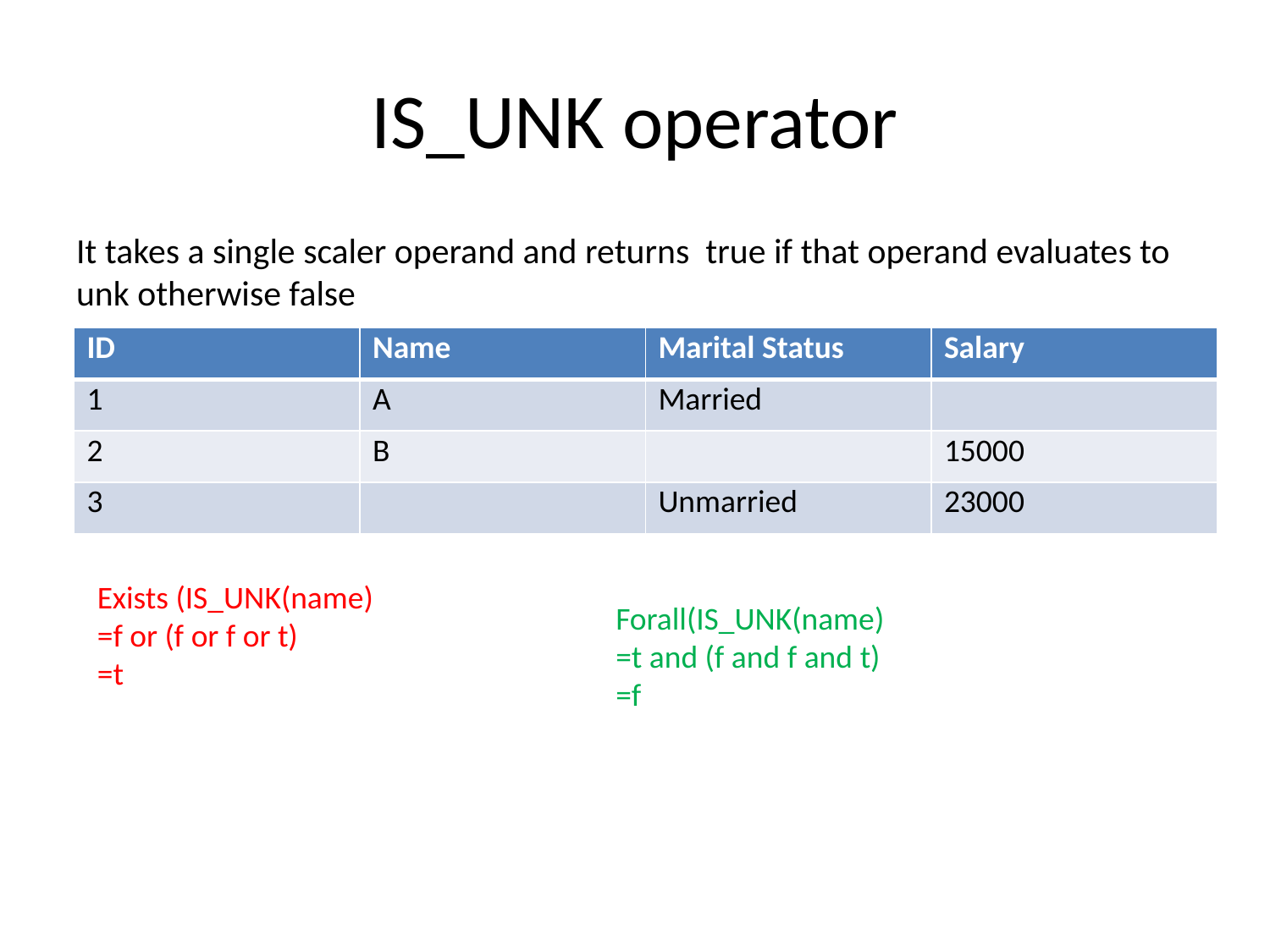

# IS_UNK operator
It takes a single scaler operand and returns  true if that operand evaluates to unk otherwise false
| ID | Name | Marital Status | Salary |
| --- | --- | --- | --- |
| 1 | A | Married |  |
| 2 | B |  | 15000 |
| 3 |  | Unmarried | 23000 |
Exists (IS_UNK(name)
=f or (f or f or t)
=t
Forall(IS_UNK(name)
=t and (f and f and t)
=f